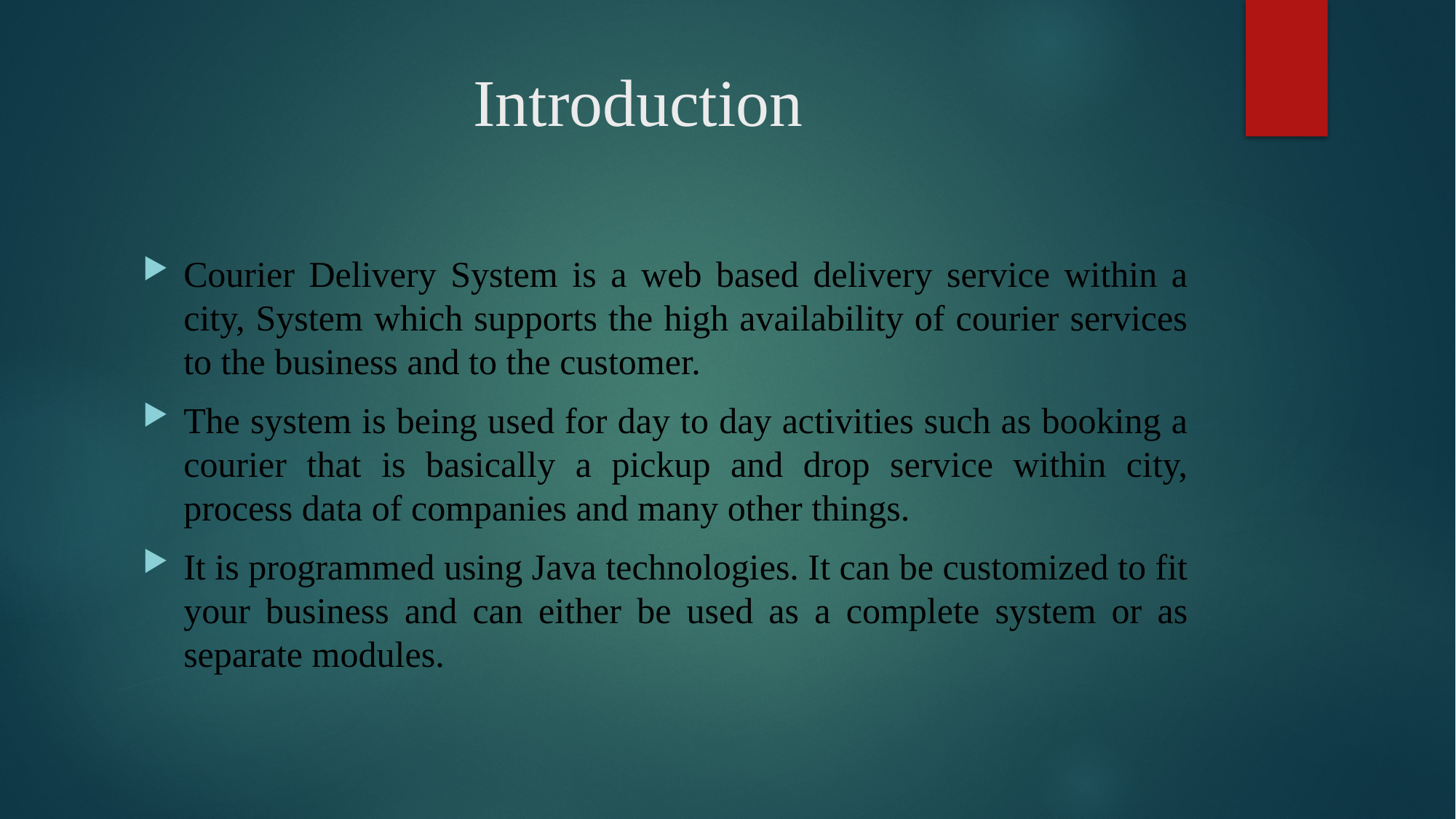

# Introduction
Courier Delivery System is a web based delivery service within a city, System which supports the high availability of courier services to the business and to the customer.
The system is being used for day to day activities such as booking a courier that is basically a pickup and drop service within city, process data of companies and many other things.
It is programmed using Java technologies. It can be customized to fit your business and can either be used as a complete system or as separate modules.